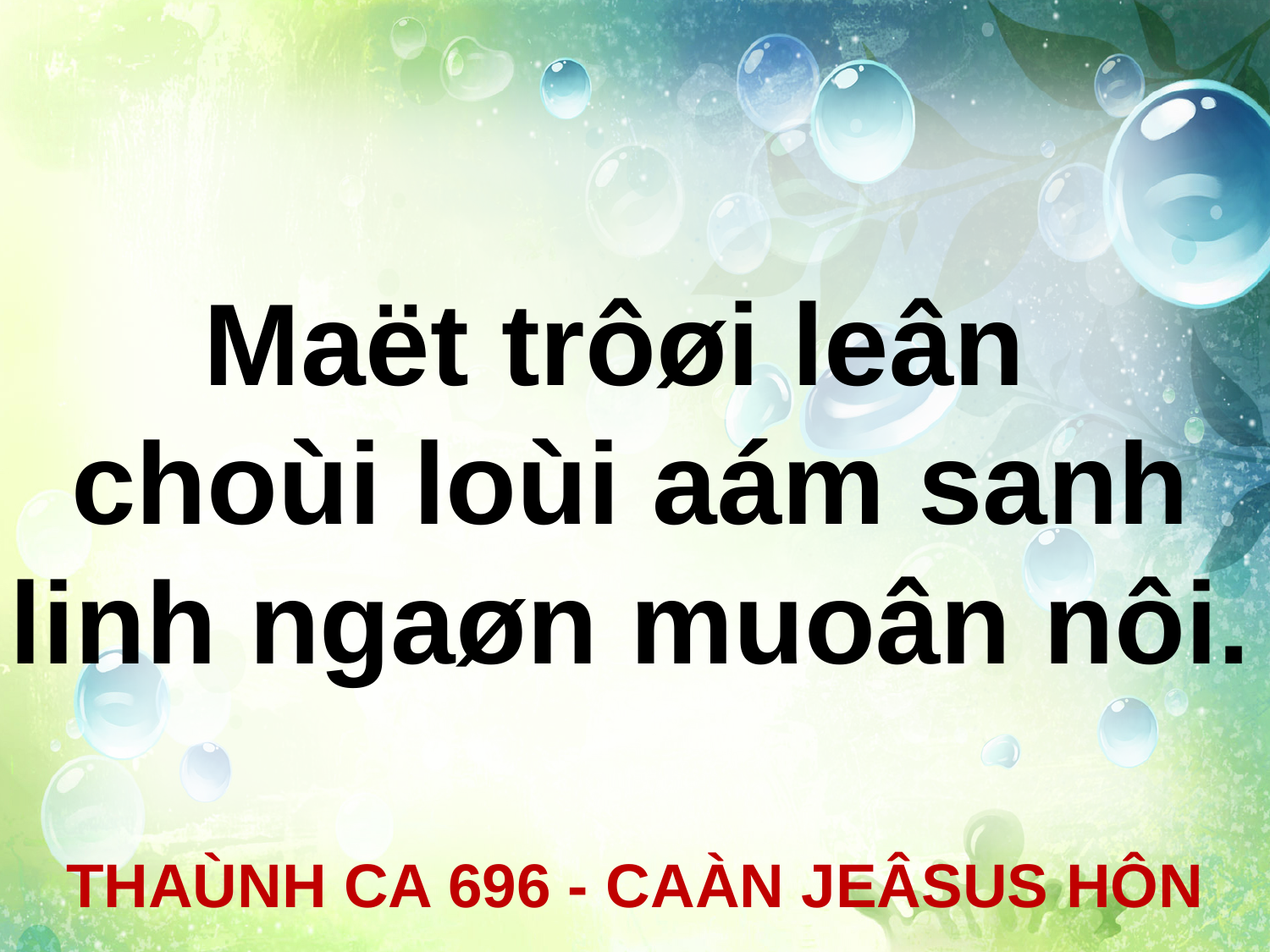

Maët trôøi leân
choùi loùi aám sanh linh ngaøn muoân nôi.
THAÙNH CA 696 - CAÀN JEÂSUS HÔN